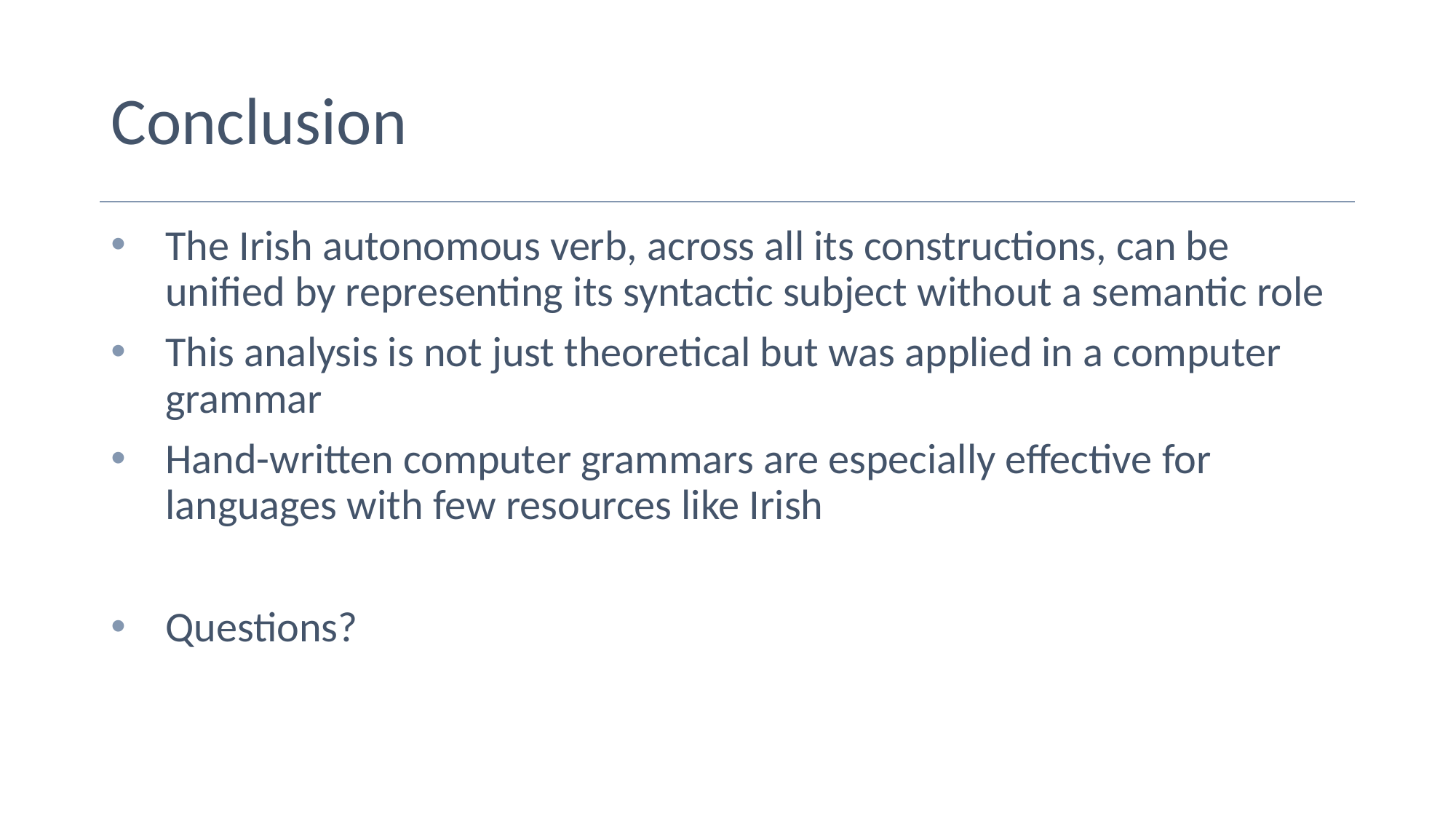

# Conclusion
The Irish autonomous verb, across all its constructions, can be unified by representing its syntactic subject without a semantic role
This analysis is not just theoretical but was applied in a computer grammar
Hand-written computer grammars are especially effective for languages with few resources like Irish

Questions?